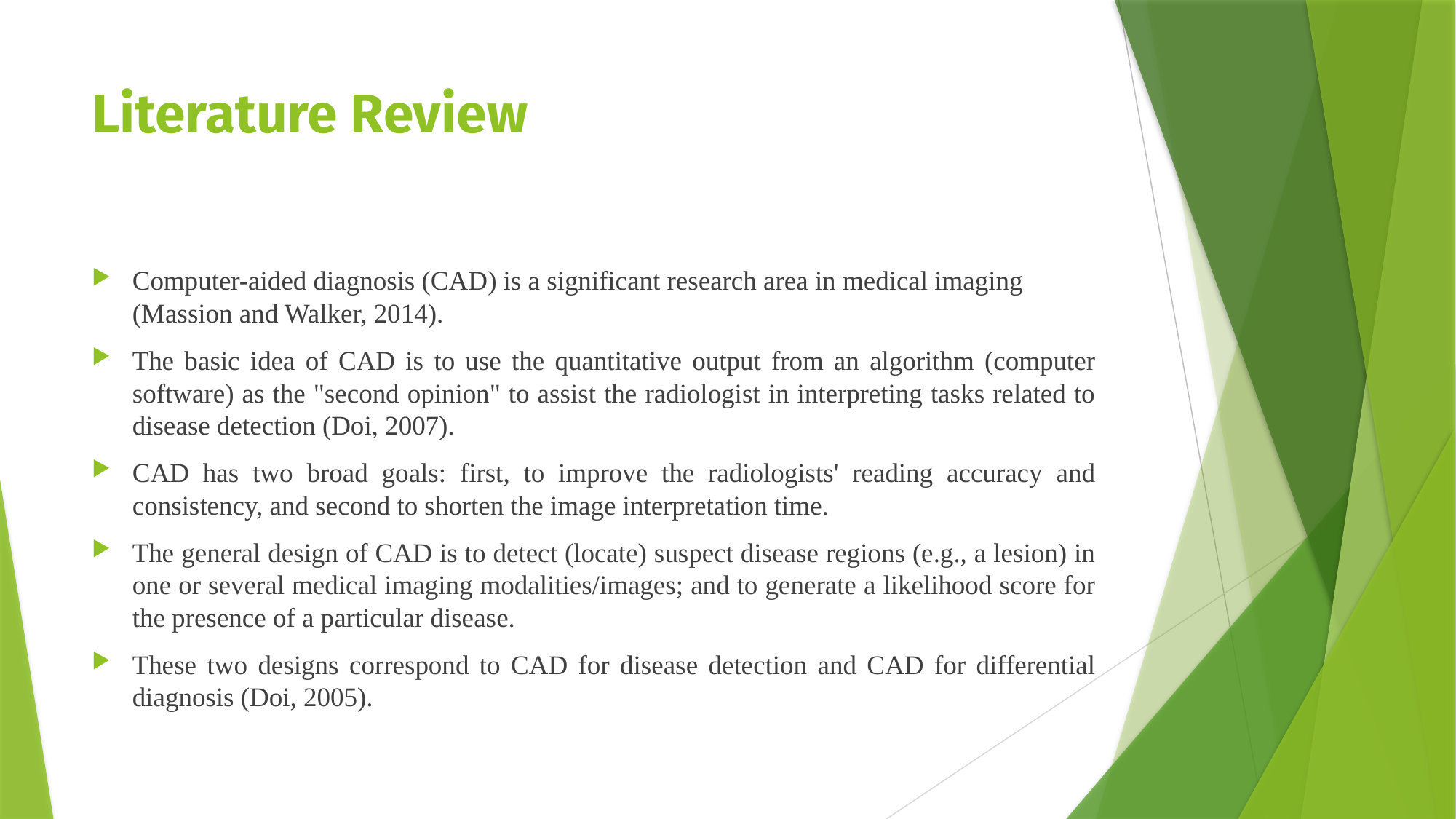

# Literature Review
Computer-aided diagnosis (CAD) is a significant research area in medical imaging (Massion and Walker, 2014).
The basic idea of CAD is to use the quantitative output from an algorithm (computer software) as the "second opinion" to assist the radiologist in interpreting tasks related to disease detection (Doi, 2007).
CAD has two broad goals: first, to improve the radiologists' reading accuracy and consistency, and second to shorten the image interpretation time.
The general design of CAD is to detect (locate) suspect disease regions (e.g., a lesion) in one or several medical imaging modalities/images; and to generate a likelihood score for the presence of a particular disease.
These two designs correspond to CAD for disease detection and CAD for differential diagnosis (Doi, 2005).